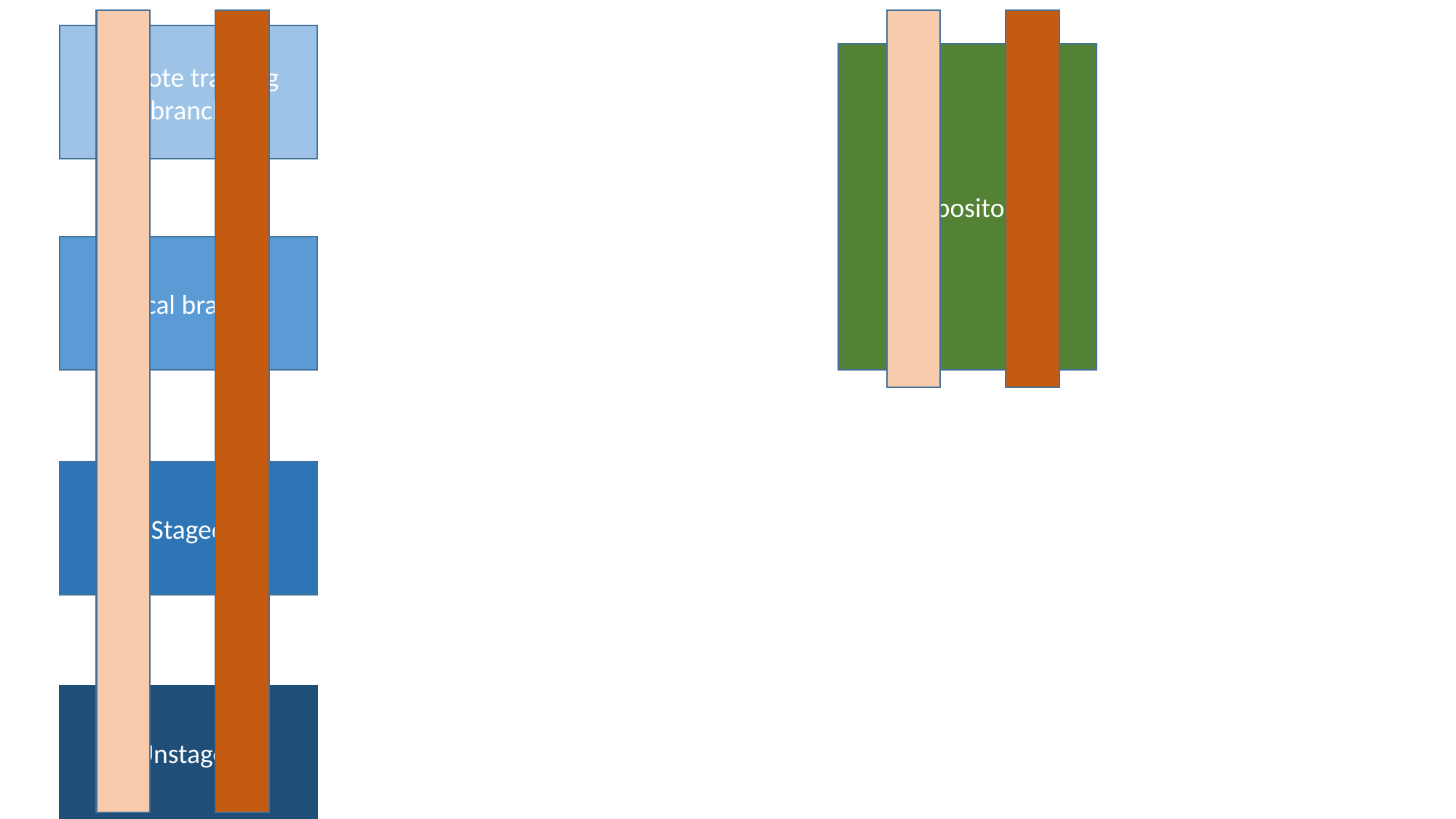

Remote tracking branch
Repository
Local branch
Staged
Unstaged